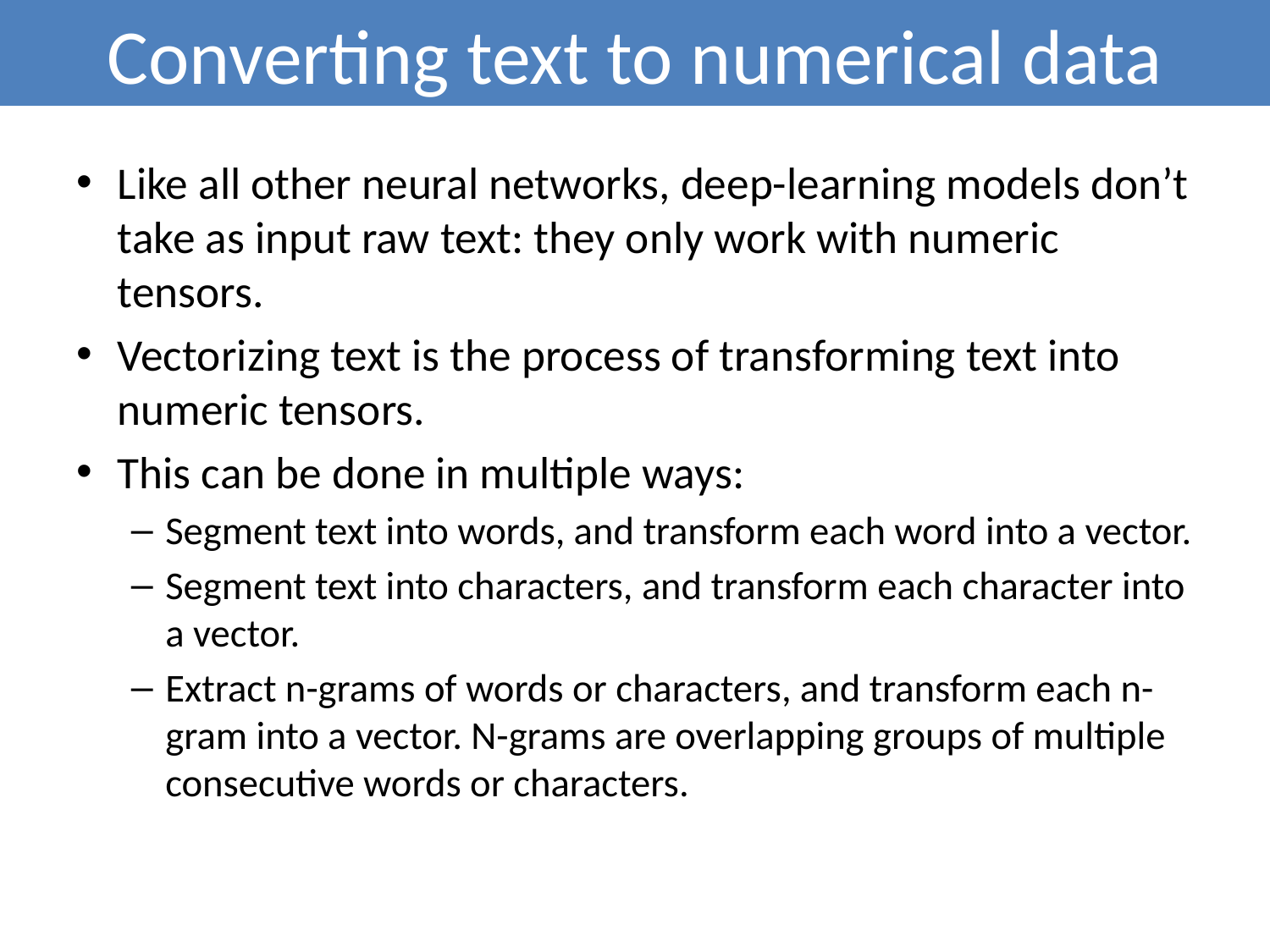

# Converting text to numerical data
Like all other neural networks, deep-learning models don’t take as input raw text: they only work with numeric tensors.
Vectorizing text is the process of transforming text into numeric tensors.
This can be done in multiple ways:
Segment text into words, and transform each word into a vector.
Segment text into characters, and transform each character into a vector.
Extract n-grams of words or characters, and transform each n-gram into a vector. N-grams are overlapping groups of multiple consecutive words or characters.